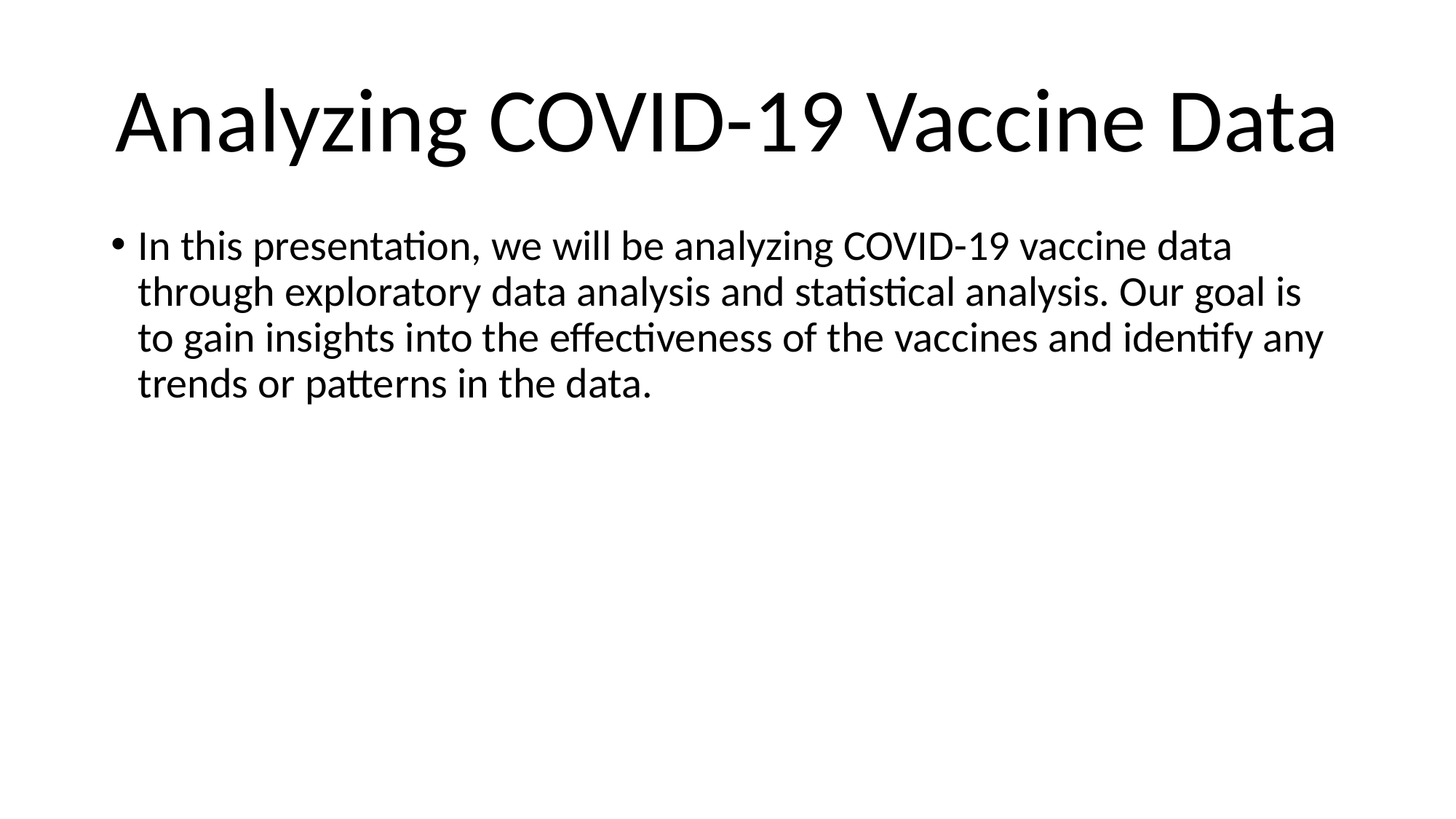

# Analyzing COVID-19 Vaccine Data
In this presentation, we will be analyzing COVID-19 vaccine data through exploratory data analysis and statistical analysis. Our goal is to gain insights into the effectiveness of the vaccines and identify any trends or patterns in the data.